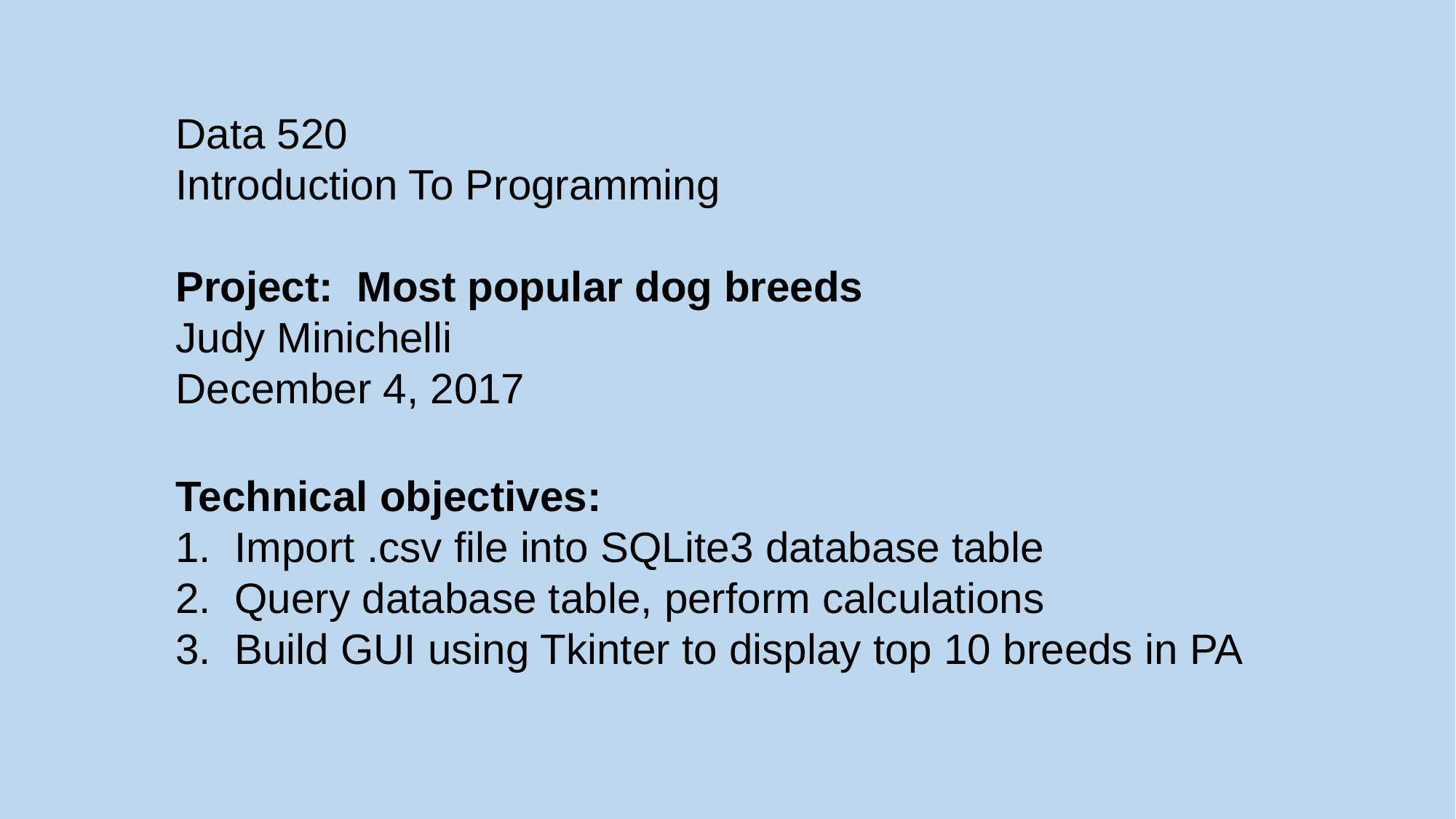

Data 520
Introduction To Programming

Project:  Most popular dog breeds
Judy Minichelli
December 4, 2017

Technical objectives:
1.  Import .csv file into SQLite3 database table
2.  Query database table, perform calculations
3.  Build GUI using Tkinter to display top 10 breeds in PA